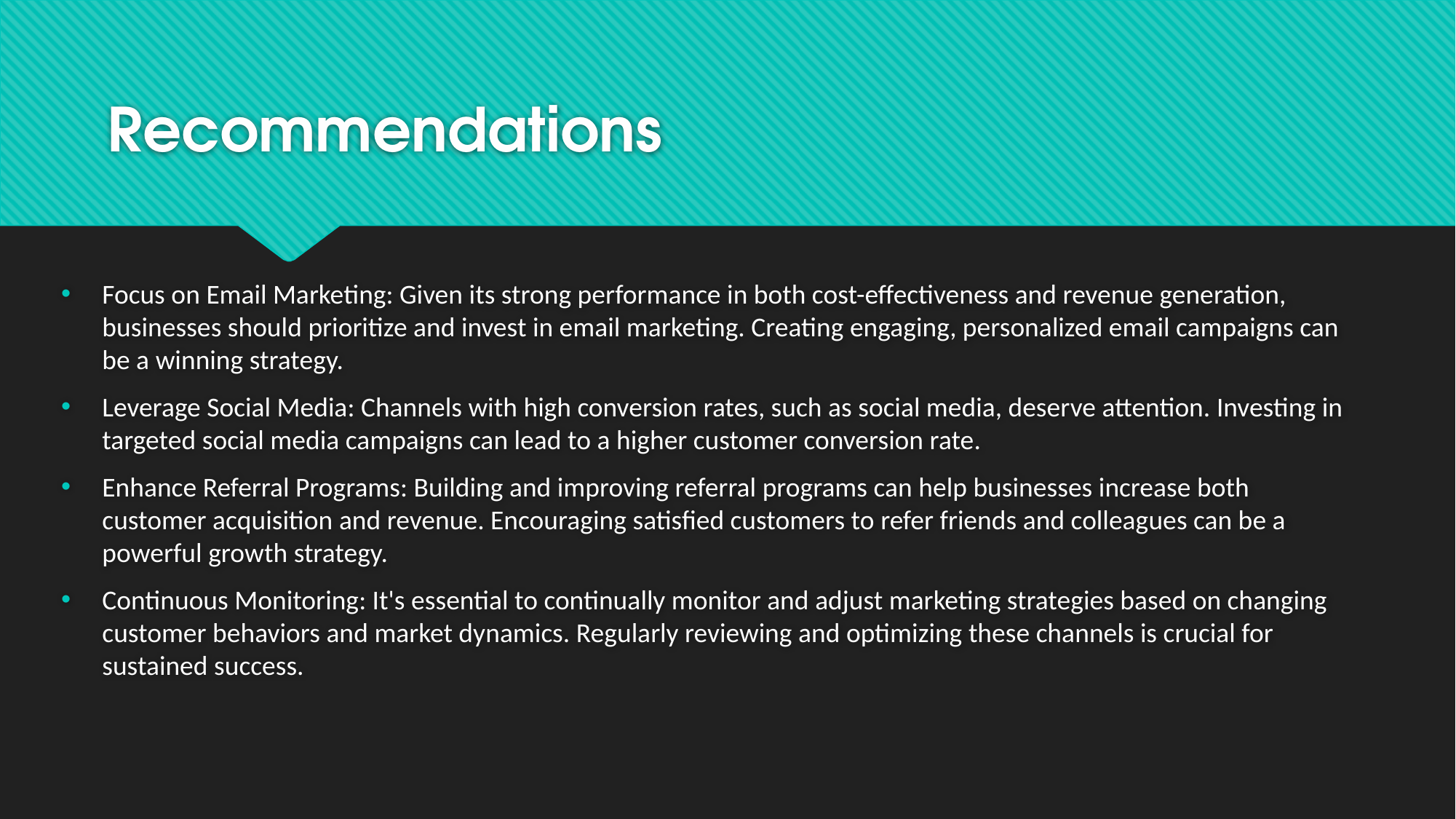

# Recommendations
Focus on Email Marketing: Given its strong performance in both cost-effectiveness and revenue generation, businesses should prioritize and invest in email marketing. Creating engaging, personalized email campaigns can be a winning strategy.
Leverage Social Media: Channels with high conversion rates, such as social media, deserve attention. Investing in targeted social media campaigns can lead to a higher customer conversion rate.
Enhance Referral Programs: Building and improving referral programs can help businesses increase both customer acquisition and revenue. Encouraging satisfied customers to refer friends and colleagues can be a powerful growth strategy.
Continuous Monitoring: It's essential to continually monitor and adjust marketing strategies based on changing customer behaviors and market dynamics. Regularly reviewing and optimizing these channels is crucial for sustained success.